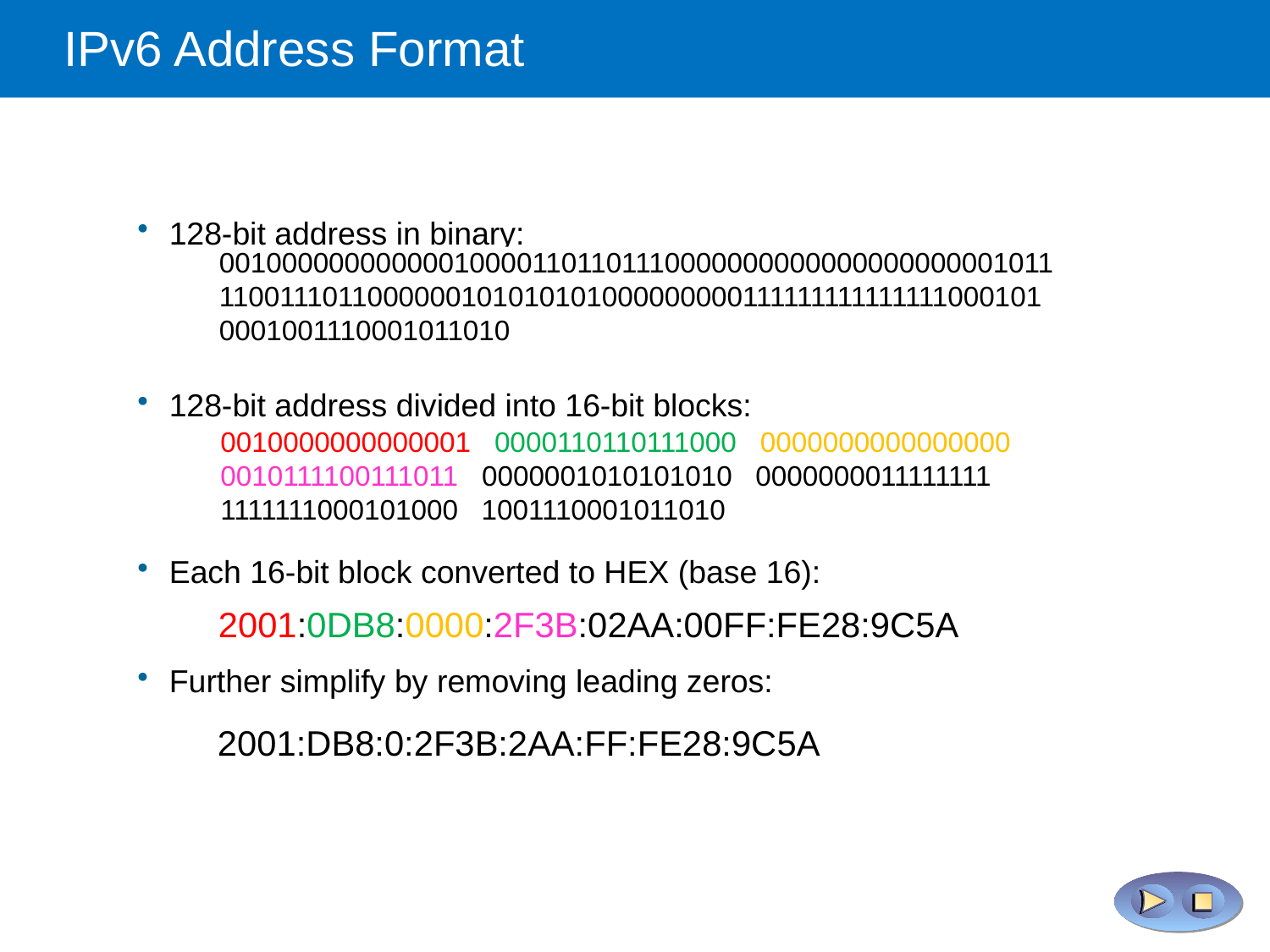

# IPv6 Address Format

[0010][1111][0011][1011]
128-bit address in binary:

128-bit address divided into 16-bit blocks:

Each 16-bit block converted to HEX (base 16):

Further simplify by removing leading zeros:

00100000000000010000110110111000000000000000000000101111001110110000001010101010000000001111111111111110001010001001110001011010
0010000000000001   0000110110111000   0000000000000000   0010111100111011   0000001010101010   0000000011111111   1111111000101000   1001110001011010
2001:0DB8:0000:2F3B:02AA:00FF:FE28:9C5A
2001:DB8:0:2F3B:2AA:FF:FE28:9C5A
  8 4 2 1
[0 0 1 0]
0+0+2+0=2

[1 1 1 1]
8+4+2+1=F

[0 0 1 1]
0+0+2+1=3

[1 0 1 1]
8+0+2+1=B

= 2F3B